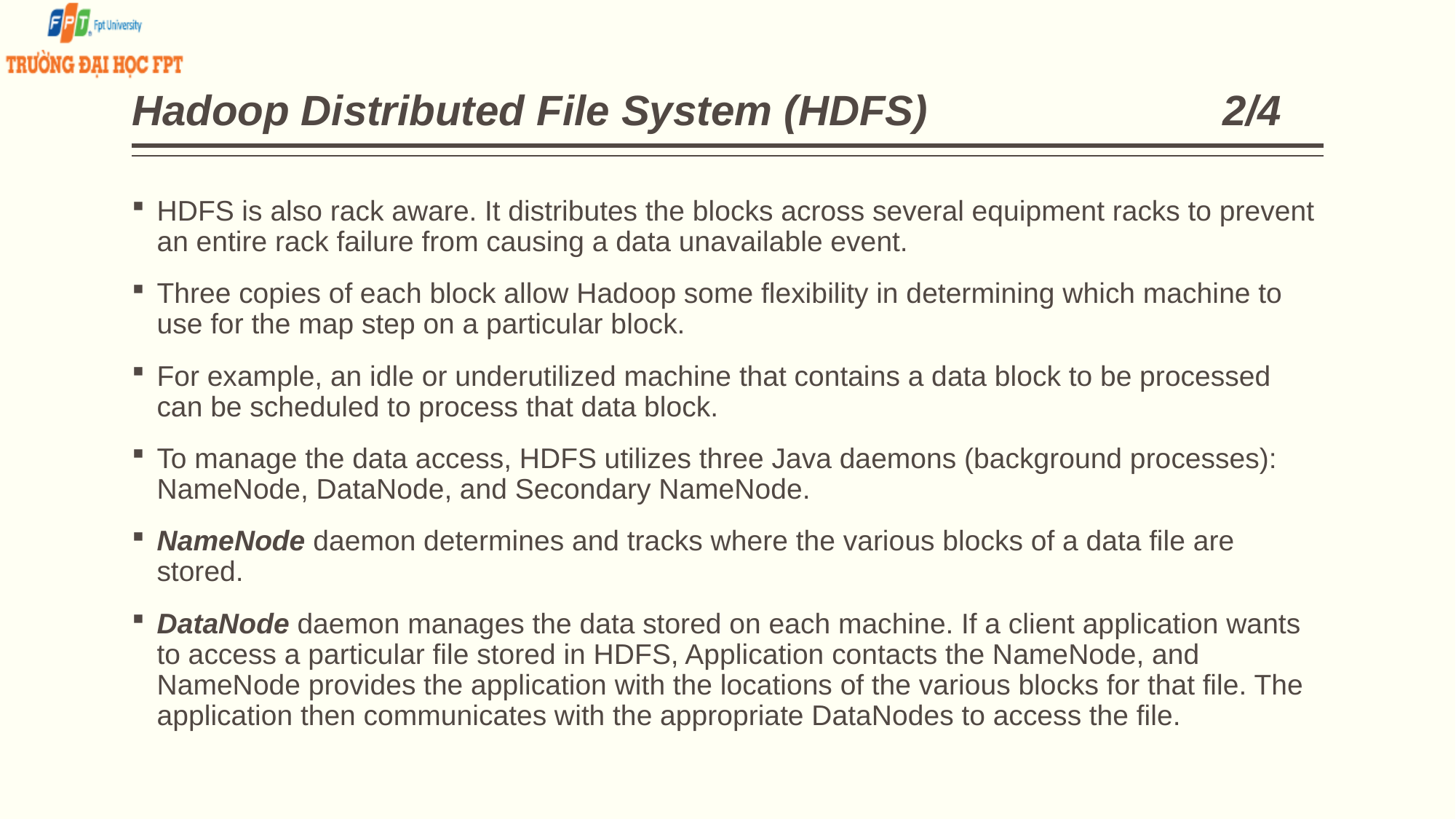

# Hadoop Distributed File System (HDFS)                         2/4
HDFS is also rack aware. It distributes the blocks across several equipment racks to prevent an entire rack failure from causing a data unavailable event.
Three copies of each block allow Hadoop some flexibility in determining which machine to use for the map step on a particular block.
For example, an idle or underutilized machine that contains a data block to be processed can be scheduled to process that data block.
To manage the data access, HDFS utilizes three Java daemons (background processes): NameNode, DataNode, and Secondary NameNode.
NameNode daemon determines and tracks where the various blocks of a data file are stored.
DataNode daemon manages the data stored on each machine. If a client application wants to access a particular file stored in HDFS, Application contacts the NameNode, and NameNode provides the application with the locations of the various blocks for that file. The application then communicates with the appropriate DataNodes to access the file.